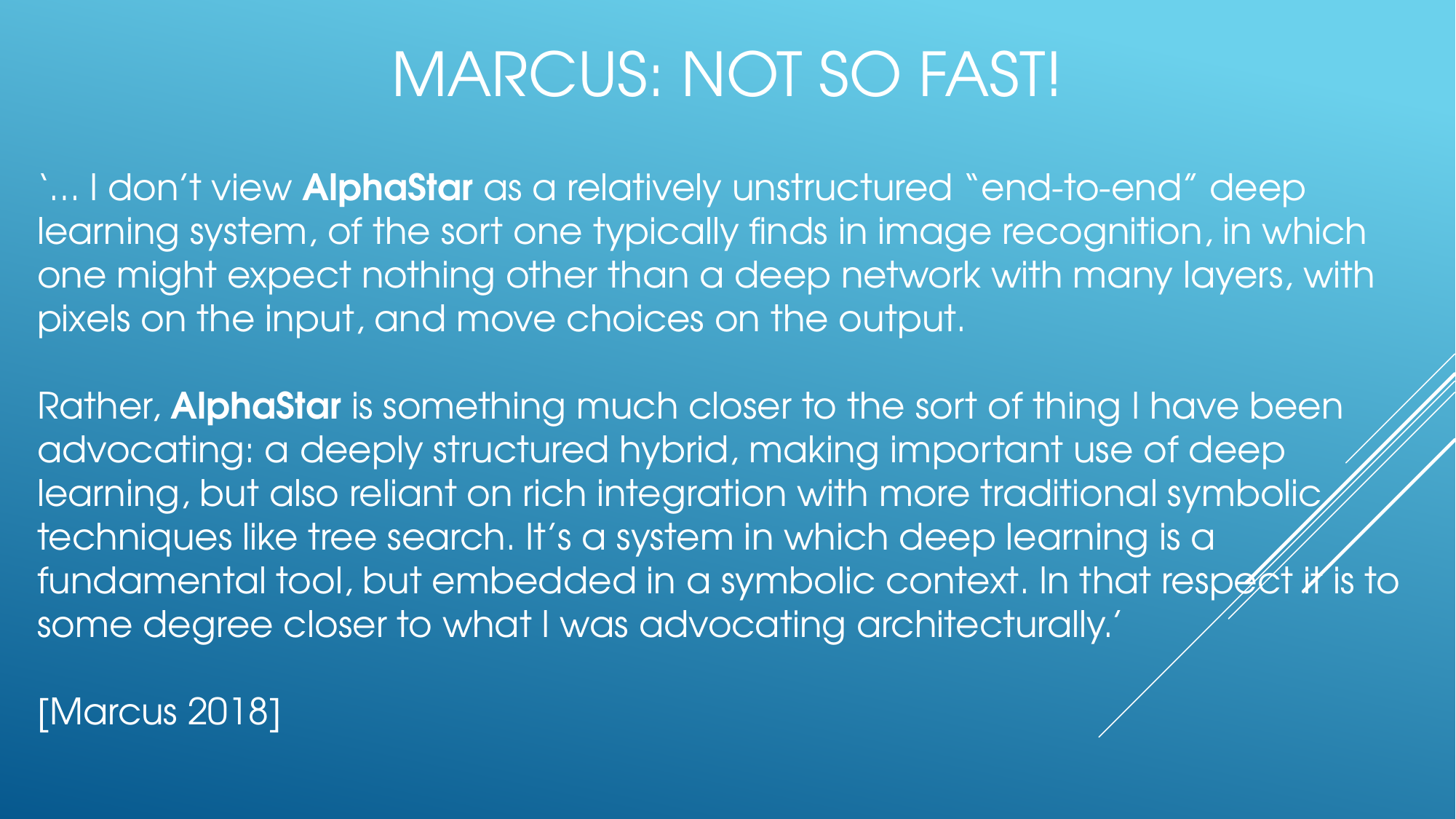

# Marcus: Not so Fast!
‘… I don’t view AlphaStar as a relatively unstructured “end-to-end” deep learning system, of the sort one typically finds in image recognition, in which one might expect nothing other than a deep network with many layers, with pixels on the input, and move choices on the output.

Rather, AlphaStar is something much closer to the sort of thing I have been advocating: a deeply structured hybrid, making important use of deep learning, but also reliant on rich integration with more traditional symbolic
techniques like tree search. It’s a system in which deep learning is a fundamental tool, but embedded in a symbolic context. In that respect it is to some degree closer to what I was advocating architecturally.’

[Marcus 2018]